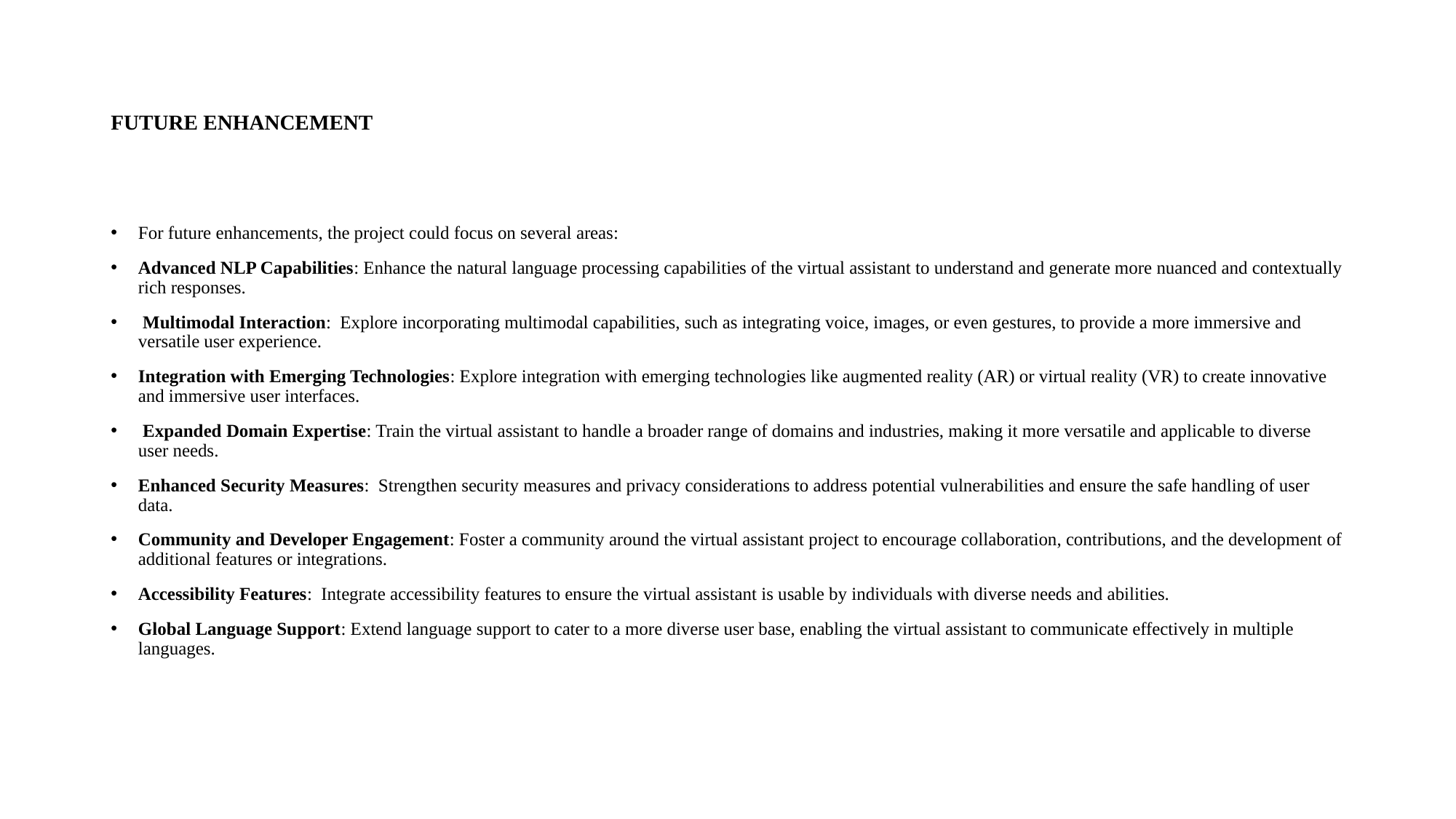

# FUTURE ENHANCEMENT
For future enhancements, the project could focus on several areas:
Advanced NLP Capabilities: Enhance the natural language processing capabilities of the virtual assistant to understand and generate more nuanced and contextually rich responses.
 Multimodal Interaction:  Explore incorporating multimodal capabilities, such as integrating voice, images, or even gestures, to provide a more immersive and versatile user experience.
Integration with Emerging Technologies: Explore integration with emerging technologies like augmented reality (AR) or virtual reality (VR) to create innovative and immersive user interfaces.
 Expanded Domain Expertise: Train the virtual assistant to handle a broader range of domains and industries, making it more versatile and applicable to diverse user needs.
Enhanced Security Measures:  Strengthen security measures and privacy considerations to address potential vulnerabilities and ensure the safe handling of user data.
Community and Developer Engagement: Foster a community around the virtual assistant project to encourage collaboration, contributions, and the development of additional features or integrations.
Accessibility Features:  Integrate accessibility features to ensure the virtual assistant is usable by individuals with diverse needs and abilities.
Global Language Support: Extend language support to cater to a more diverse user base, enabling the virtual assistant to communicate effectively in multiple languages.